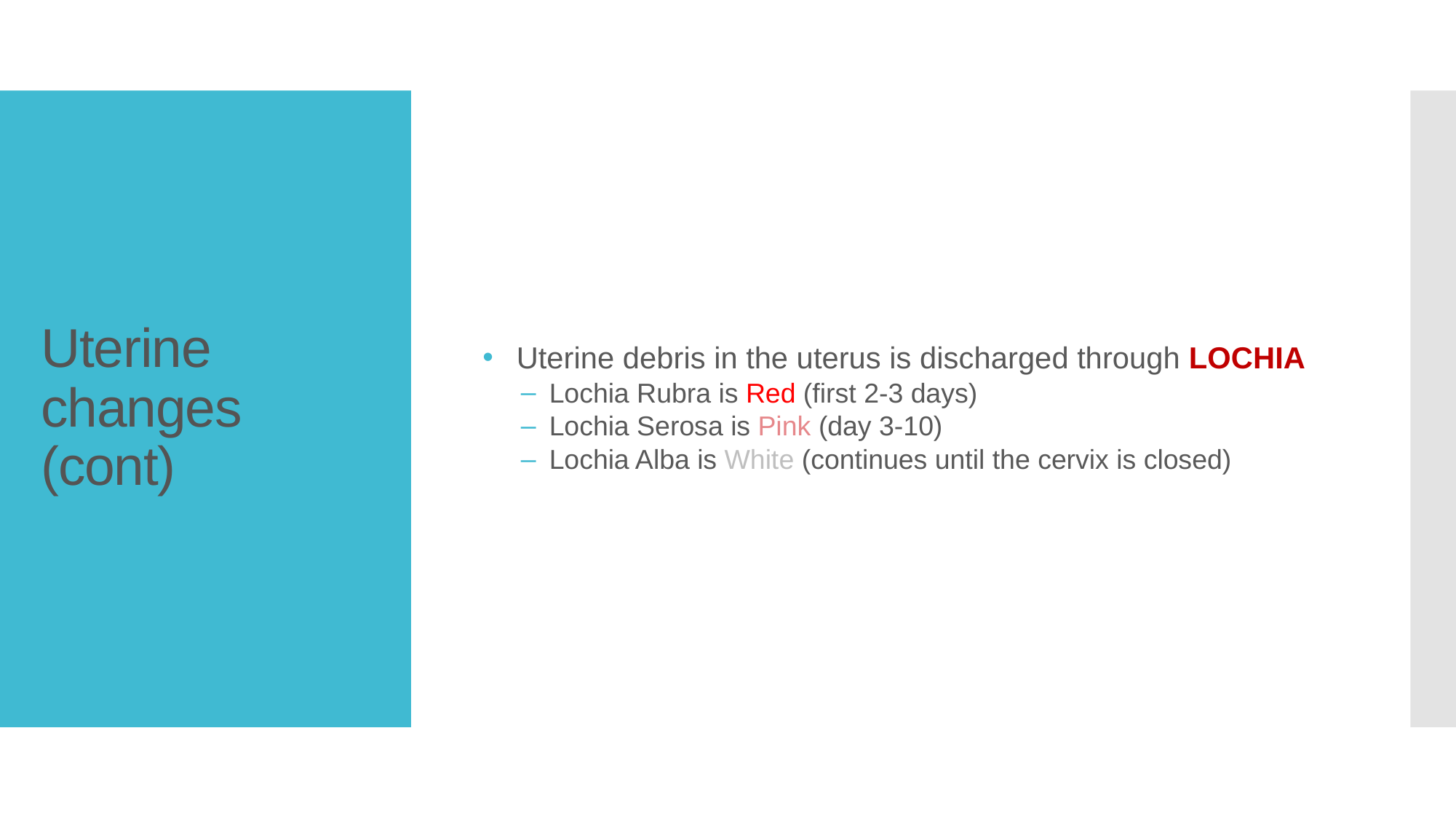

Uterine debris in the uterus is discharged through LOCHIA
Lochia Rubra is Red (first 2-3 days)
Lochia Serosa is Pink (day 3-10)
Lochia Alba is White (continues until the cervix is closed)
# Uterine changes (cont)